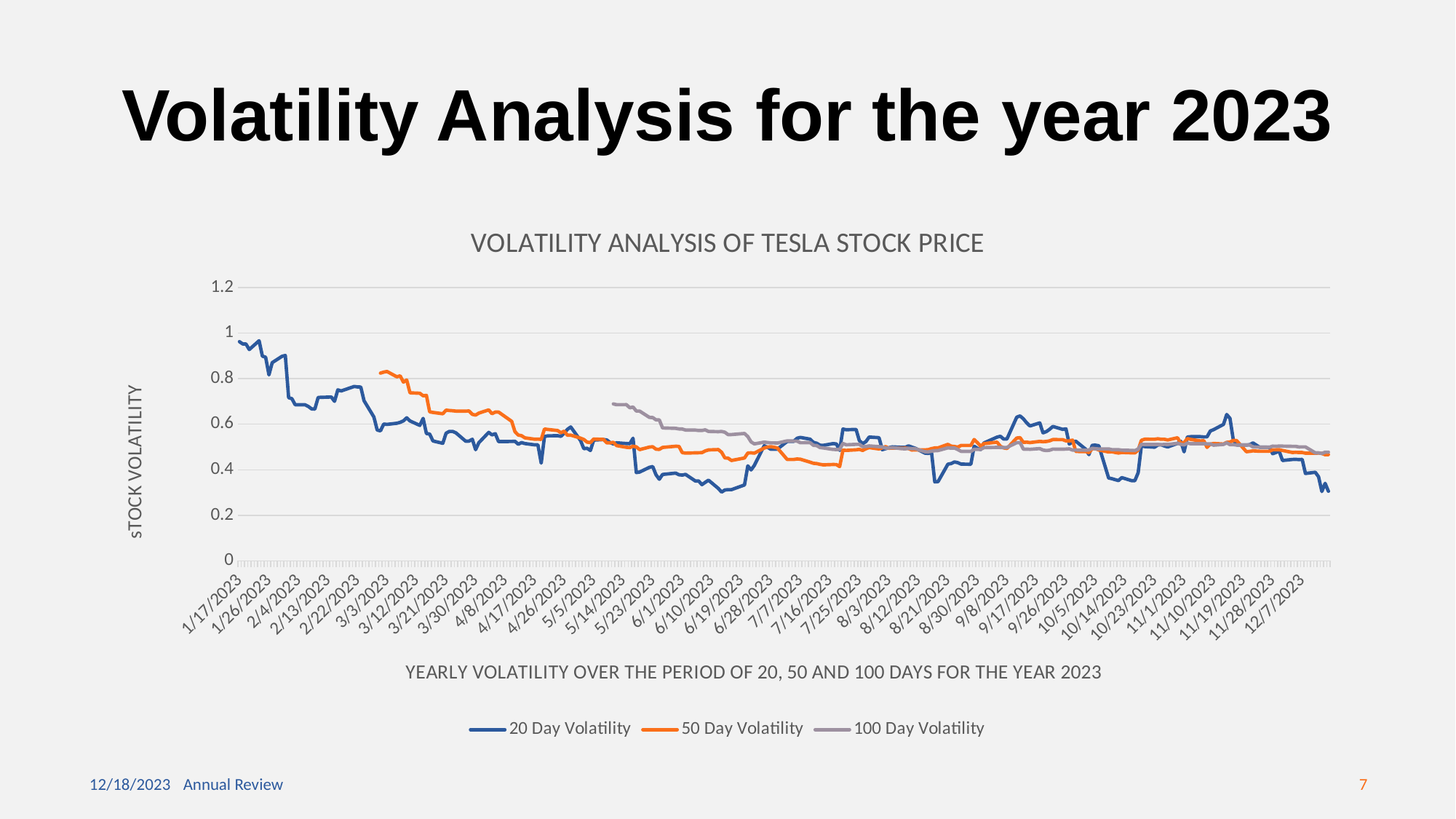

# Volatility Analysis for the year 2023

### Chart: VOLATILITY ANALYSIS OF TESLA STOCK PRICE

| Category | 20 Day Volatility | 50 Day Volatility | 100 Day Volatility |
|---|---|---|---|
| 44943 | 0.9622863811354041 | None | None |
| 44944 | 0.9522637309194573 | None | None |
| 44945 | 0.9521971481806729 | None | None |
| 44946 | 0.9277488811022363 | None | None |
| 44949 | 0.9665102358838357 | None | None |
| 44950 | 0.8986359620197041 | None | None |
| 44951 | 0.894042420966274 | None | None |
| 44952 | 0.8164245047072912 | None | None |
| 44953 | 0.870205418544148 | None | None |
| 44956 | 0.8982316423748969 | None | None |
| 44957 | 0.9016892256485894 | None | None |
| 44958 | 0.7164604890078794 | None | None |
| 44959 | 0.7121485671938326 | None | None |
| 44960 | 0.6854229710805573 | None | None |
| 44963 | 0.685398063228969 | None | None |
| 44964 | 0.6779788255394941 | None | None |
| 44965 | 0.6670952904819849 | None | None |
| 44966 | 0.6662218115453485 | None | None |
| 44967 | 0.7175876210379794 | None | None |
| 44970 | 0.7188756105276891 | None | None |
| 44971 | 0.7195455578269682 | None | None |
| 44972 | 0.700422073816508 | None | None |
| 44973 | 0.7510376508619235 | None | None |
| 44974 | 0.745907472095041 | None | None |
| 44978 | 0.7657198082569877 | None | None |
| 44979 | 0.763698115250213 | None | None |
| 44980 | 0.763230631976188 | None | None |
| 44981 | 0.7030191786374682 | None | None |
| 44984 | 0.6317630100506189 | None | None |
| 44985 | 0.5744119286766711 | None | None |
| 44986 | 0.5708312083035051 | 0.8242343634569297 | None |
| 44987 | 0.6005584939579651 | 0.828670444896463 | None |
| 44988 | 0.5993129536718401 | 0.8313451825297976 | None |
| 44991 | 0.6041063420141707 | 0.8079617831495048 | None |
| 44992 | 0.6080301980867937 | 0.8124706983162057 | None |
| 44993 | 0.6146366254983399 | 0.7848376867429884 | None |
| 44994 | 0.6281858900838178 | 0.793937536335337 | None |
| 44995 | 0.6142512469075155 | 0.7377812717369181 | None |
| 44998 | 0.5947918080971172 | 0.735870590860208 | None |
| 44999 | 0.625635155393906 | 0.7247461958995322 | None |
| 45000 | 0.5591610224184139 | 0.7266499970380047 | None |
| 45001 | 0.5567931118116922 | 0.6540904696142338 | None |
| 45002 | 0.5264665489579793 | 0.6517718816095247 | None |
| 45005 | 0.5162274264744369 | 0.6458972868900252 | None |
| 45006 | 0.5605010965295912 | 0.6616543965137449 | None |
| 45007 | 0.5683417862684907 | 0.6602170947375502 | None |
| 45008 | 0.5682595193738981 | 0.659119708045748 | None |
| 45009 | 0.5621520439409041 | 0.657631472217895 | None |
| 45012 | 0.5250298001299847 | 0.6574983620316015 | None |
| 45013 | 0.5258721743118882 | 0.6581883667571912 | None |
| 45014 | 0.5339427126696198 | 0.6432900430839144 | None |
| 45015 | 0.48818641342992003 | 0.6399389443367474 | None |
| 45016 | 0.5188041023352694 | 0.6486681070314249 | None |
| 45019 | 0.5640981431154436 | 0.662880829082745 | None |
| 45020 | 0.5530555542495376 | 0.6459920390734603 | None |
| 45021 | 0.5585074652146224 | 0.6531968980180733 | None |
| 45022 | 0.5237516365707693 | 0.6534129177510846 | None |
| 45026 | 0.5242424010714383 | 0.6126788324513368 | None |
| 45027 | 0.5251827059549434 | 0.567205523691041 | None |
| 45028 | 0.5119460436145609 | 0.5525337016069262 | None |
| 45029 | 0.5194866127509307 | 0.5496932884639995 | None |
| 45030 | 0.5150995284909583 | 0.5401302600753859 | None |
| 45033 | 0.5094870049957817 | 0.5341193070516485 | None |
| 45034 | 0.5093626157455418 | 0.5346842051830464 | None |
| 45035 | 0.4291149391984354 | 0.5332458516873727 | None |
| 45036 | 0.5459354452084273 | 0.5787852745710877 | None |
| 45037 | 0.54888746590151 | 0.5769096233432881 | None |
| 45040 | 0.5495682290868185 | 0.5722827457288119 | None |
| 45041 | 0.5466989499850007 | 0.5623992661308713 | None |
| 45042 | 0.5607302119858834 | 0.5693355861237958 | None |
| 45043 | 0.5772700773507131 | 0.551507047477914 | None |
| 45044 | 0.587829510601287 | 0.5520166434339261 | None |
| 45047 | 0.527874937361984 | 0.538843371179345 | None |
| 45048 | 0.4925689935167306 | 0.5329080129577723 | None |
| 45049 | 0.4942358237867599 | 0.5212292825464974 | None |
| 45050 | 0.48442519335845713 | 0.5191851312532902 | None |
| 45051 | 0.5301844136791343 | 0.5348583005509178 | None |
| 45054 | 0.5326365585822388 | 0.5331595385264183 | None |
| 45055 | 0.5307847164895146 | 0.5181552746178 | None |
| 45056 | 0.5195052477080312 | 0.5180189784774426 | None |
| 45057 | 0.5132426741788049 | 0.5204084236320202 | 0.6889923388755708 |
| 45058 | 0.5182850731770787 | 0.5060939599206367 | 0.6856401019768373 |
| 45061 | 0.5151075713862648 | 0.4987242169638895 | 0.6858361330350439 |
| 45062 | 0.5145492890338392 | 0.4973066908966505 | 0.6721006004126155 |
| 45063 | 0.5384235620501182 | 0.5034004134064562 | 0.6752645206874572 |
| 45064 | 0.38777160621290896 | 0.5005486782981193 | 0.6580275724183287 |
| 45065 | 0.38987618617914466 | 0.4885161501629269 | 0.657556826662143 |
| 45068 | 0.4107666027006141 | 0.4995877496790989 | 0.6297642142007049 |
| 45069 | 0.41417459957984354 | 0.501160317073577 | 0.6292141378495301 |
| 45070 | 0.37804935058162675 | 0.49027888649590423 | 0.6190728194840345 |
| 45071 | 0.35816452472573523 | 0.48935471443229556 | 0.619011926104107 |
| 45072 | 0.3792108091438914 | 0.49813839475934224 | 0.5835896511109986 |
| 45076 | 0.3853778458496225 | 0.5031012782090457 | 0.5819531204890533 |
| 45077 | 0.3778484283799711 | 0.50262557604857 | 0.579328249248142 |
| 45078 | 0.37632842444300585 | 0.4752542225762773 | 0.5788777043986356 |
| 45079 | 0.3797933117402234 | 0.47327301230820934 | 0.5742992435193225 |
| 45082 | 0.3504750509020616 | 0.47436234088627177 | 0.5741519257152469 |
| 45083 | 0.35072959065540077 | 0.47463587499476023 | 0.5723900345260717 |
| 45084 | 0.33452334129842637 | 0.4752620959954446 | 0.5725369971689567 |
| 45085 | 0.34442542784933095 | 0.4827009784942806 | 0.5752994891784098 |
| 45086 | 0.3540287984909676 | 0.4872175151120116 | 0.5682784865077545 |
| 45089 | 0.3179257851647228 | 0.4887509069476945 | 0.5671536929941834 |
| 45090 | 0.301846133987328 | 0.47697842176618843 | 0.5680753231543676 |
| 45091 | 0.311077627447665 | 0.4520685266849707 | 0.564714369673889 |
| 45092 | 0.3123925482647712 | 0.4509038504994913 | 0.5542357405108292 |
| 45093 | 0.31234179510222476 | 0.44069858276117074 | 0.5545193234217707 |
| 45097 | 0.3331287476480922 | 0.45168897069233416 | 0.559325687113102 |
| 45098 | 0.4171932513215685 | 0.4736061146943902 | 0.5457409281673168 |
| 45099 | 0.39920680093323274 | 0.4743351185799339 | 0.5223880128195831 |
| 45100 | 0.4191795070507305 | 0.47292080416144794 | 0.5135046846468005 |
| 45103 | 0.5054230857675935 | 0.4951832127408158 | 0.5213773906496971 |
| 45104 | 0.4987733194373701 | 0.49982190821557965 | 0.5196955474623817 |
| 45105 | 0.48992407887769557 | 0.5013091371892733 | 0.5179054269022199 |
| 45106 | 0.4905412837752116 | 0.49900331270741893 | 0.5178255788948061 |
| 45107 | 0.4903964294266663 | 0.4955503057811402 | 0.5170931825291332 |
| 45110 | 0.5245930073130478 | 0.4453162425031928 | 0.5268183735776422 |
| 45112 | 0.5246053062611995 | 0.4453038847635555 | 0.5260247326361557 |
| 45113 | 0.5382503347898094 | 0.4472547593772283 | 0.5257786310810476 |
| 45114 | 0.5421503815428185 | 0.44632191528025283 | 0.5187362215353544 |
| 45117 | 0.5342944800719882 | 0.4334020465900562 | 0.5192848700583382 |
| 45118 | 0.520133658084085 | 0.4285561127393417 | 0.5072802353177782 |
| 45119 | 0.5164134206047792 | 0.42720027457001003 | 0.5062380061390985 |
| 45120 | 0.5079288298021158 | 0.42394792473842635 | 0.4975251123016769 |
| 45121 | 0.5071056203047853 | 0.4214007529932263 | 0.4958093387769199 |
| 45124 | 0.5149027973788203 | 0.4232577270618383 | 0.4893089555638482 |
| 45125 | 0.5132947230628554 | 0.4228622259727563 | 0.4889226245670224 |
| 45126 | 0.48490260095177284 | 0.4140150882354673 | 0.4892158573070146 |
| 45127 | 0.5788810537390787 | 0.48607190260853667 | 0.5154610116208459 |
| 45128 | 0.5757488274601921 | 0.48503501472098887 | 0.5095395987177316 |
| 45131 | 0.5772044016793244 | 0.487564386565565 | 0.5117096432013521 |
| 45132 | 0.5283759109155897 | 0.4896637918508001 | 0.5116887613333271 |
| 45133 | 0.5147027549121066 | 0.4847125418712033 | 0.5016920976251824 |
| 45134 | 0.5235269516101947 | 0.4922383511438535 | 0.5023210445483264 |
| 45135 | 0.5435863469264254 | 0.4972845659923758 | 0.5046637486034302 |
| 45138 | 0.5408681693162284 | 0.4913480461965506 | 0.5014916958214203 |
| 45139 | 0.48800498428794425 | 0.49636013839638393 | 0.5004109032217686 |
| 45140 | 0.49236566746700533 | 0.5018532766350167 | 0.4950992635966645 |
| 45141 | 0.49658928846438666 | 0.4942315613984498 | 0.49578728118288684 |
| 45142 | 0.5005596984220546 | 0.49547570825301585 | 0.4974056039038164 |
| 45145 | 0.49839217575123024 | 0.4942889556104428 | 0.49246405724444736 |
| 45146 | 0.4982859302618018 | 0.4951689753034803 | 0.49182980622675776 |
| 45147 | 0.5048263608498188 | 0.4931805337173582 | 0.4939782628062182 |
| 45148 | 0.499546346183319 | 0.48663992423593283 | 0.4926344683536891 |
| 45149 | 0.49481472564797363 | 0.48726805758406544 | 0.49261616785170104 |
| 45152 | 0.47299568111436247 | 0.4874077204078341 | 0.4791743815440683 |
| 45153 | 0.4716401590428875 | 0.4882726077341425 | 0.47841726065807827 |
| 45154 | 0.4768750344283618 | 0.492823139192295 | 0.48143738960146054 |
| 45155 | 0.346543458277064 | 0.49576327180388974 | 0.4835331548956626 |
| 45156 | 0.34768687467045106 | 0.49601527930449 | 0.48433544012672397 |
| 45159 | 0.4244646190535657 | 0.5115056332867721 | 0.4961770789961219 |
| 45160 | 0.42729345441447497 | 0.503585477907774 | 0.4949670186394317 |
| 45161 | 0.4343993675679658 | 0.5022930670876203 | 0.49538061733698485 |
| 45162 | 0.4312091494077777 | 0.499275295344029 | 0.488781700209099 |
| 45163 | 0.42486747221598326 | 0.5066874277744883 | 0.48098852194167846 |
| 45166 | 0.42418509502341323 | 0.506695188523543 | 0.48051476671896964 |
| 45167 | 0.5036267582415045 | 0.53279696881793 | 0.4897000207725689 |
| 45168 | 0.4939674150904843 | 0.5191116431256318 | 0.4896632341646359 |
| 45169 | 0.48873573416635036 | 0.5037309202912668 | 0.48956401439575087 |
| 45170 | 0.5176629190336974 | 0.5148662821538862 | 0.4971783981468439 |
| 45174 | 0.5433780526070043 | 0.5211972379422282 | 0.498312302625889 |
| 45175 | 0.546922374554933 | 0.5029278399694496 | 0.4977393115498727 |
| 45176 | 0.5346514697098024 | 0.49595115966721576 | 0.4976370092219581 |
| 45177 | 0.535135219488161 | 0.4936432067673396 | 0.49804336360646234 |
| 45180 | 0.6311752313630505 | 0.5394555344993999 | 0.5188420862023447 |
| 45181 | 0.6362822140089953 | 0.5408991081152349 | 0.5191122550919518 |
| 45182 | 0.6237179353220919 | 0.5201943542268966 | 0.49033596720967826 |
| 45183 | 0.6063349254796534 | 0.5212799572472387 | 0.49057249351140686 |
| 45184 | 0.5922177668420768 | 0.5192638774737464 | 0.48978879169851713 |
| 45187 | 0.605607333636232 | 0.5245054820302879 | 0.4929912825600774 |
| 45188 | 0.5620022886772765 | 0.5231618607091074 | 0.4866567765802284 |
| 45189 | 0.5673134262635265 | 0.5241777729314192 | 0.48433443858156733 |
| 45190 | 0.5774933281630179 | 0.5270234863458501 | 0.48578045089698135 |
| 45191 | 0.5901889461993188 | 0.5326928894674985 | 0.49069580840492216 |
| 45194 | 0.577385906838332 | 0.5322026012746844 | 0.4902582674201299 |
| 45195 | 0.5793595798464505 | 0.5267561121985026 | 0.4909054569805978 |
| 45196 | 0.5127466580080419 | 0.5264308784868417 | 0.49184704982406335 |
| 45197 | 0.5220080445570352 | 0.5301531231977507 | 0.48648391986513967 |
| 45198 | 0.5252853337938885 | 0.4803652846131818 | 0.4867381774247426 |
| 45201 | 0.4904388157345793 | 0.48002183174051805 | 0.4857610255454733 |
| 45202 | 0.46642539689660595 | 0.4752390346298345 | 0.48715714396906534 |
| 45203 | 0.5076258375515904 | 0.4926895201328674 | 0.4939230045609655 |
| 45204 | 0.5079416714598294 | 0.49271744787588256 | 0.49202314570557054 |
| 45205 | 0.5053741770669296 | 0.4869069354426494 | 0.4915181102677857 |
| 45208 | 0.3634811188274239 | 0.47788955263815663 | 0.4916442616155763 |
| 45209 | 0.3606315129205982 | 0.47909430943088327 | 0.4880145746973952 |
| 45210 | 0.35630057157223466 | 0.4760098865872986 | 0.4876664666888064 |
| 45211 | 0.352382945074263 | 0.4733632197718685 | 0.4881272667864826 |
| 45212 | 0.3653959135608082 | 0.4760724977011411 | 0.4859955900586692 |
| 45215 | 0.3520285488652705 | 0.47439262423623496 | 0.48516394782633554 |
| 45216 | 0.3518050772523186 | 0.4739503692242959 | 0.48423358091778435 |
| 45217 | 0.3872086276407713 | 0.4864916445463975 | 0.491227387422692 |
| 45218 | 0.5065426941614083 | 0.5293390477149806 | 0.5115812780463621 |
| 45219 | 0.5016099935321733 | 0.5342021886250479 | 0.5113643096101781 |
| 45222 | 0.49902338309805244 | 0.5339262773397327 | 0.5109275530164434 |
| 45223 | 0.508722165264337 | 0.5360518555052417 | 0.5112327897200653 |
| 45224 | 0.5099154683568239 | 0.5340020026815164 | 0.5098465398823258 |
| 45225 | 0.504389005305738 | 0.5339296688243425 | 0.5115962894381021 |
| 45226 | 0.49999971447287295 | 0.5307267999762247 | 0.5109963277782176 |
| 45229 | 0.5158196383238343 | 0.5405017998878362 | 0.5161629136860484 |
| 45230 | 0.5252619381374543 | 0.5163734797538392 | 0.511738106025853 |
| 45231 | 0.47865037102432534 | 0.5192524040260879 | 0.5090445493187519 |
| 45232 | 0.5437015006615702 | 0.5369248971077055 | 0.5172834640246678 |
| 45233 | 0.5451961130590057 | 0.533452061665437 | 0.5141615862399397 |
| 45236 | 0.5452171458863446 | 0.5265138003439594 | 0.5140824907330311 |
| 45237 | 0.5441581571751051 | 0.5275482474773269 | 0.5146081793139803 |
| 45238 | 0.5445212992065411 | 0.49829944547217153 | 0.5136691736870953 |
| 45239 | 0.5701005402602025 | 0.5124456223419158 | 0.5136353701653367 |
| 45240 | 0.5761340319822238 | 0.5154457416634604 | 0.5078477747768881 |
| 45243 | 0.5989691833022895 | 0.5130451506940744 | 0.5113590857576298 |
| 45244 | 0.6426244624278212 | 0.5204492156618634 | 0.5183319595557234 |
| 45245 | 0.6254912184658226 | 0.5218399736275983 | 0.5100399977750678 |
| 45246 | 0.5311164255718241 | 0.5288338348829872 | 0.5102165439774653 |
| 45247 | 0.5089987075976399 | 0.5283745077894977 | 0.508734874537974 |
| 45250 | 0.5087110054629718 | 0.4792221216918969 | 0.5087541487292054 |
| 45251 | 0.509926716630936 | 0.4807077960085327 | 0.509490427186674 |
| 45252 | 0.5177676803381314 | 0.4830941578497326 | 0.4997900406778472 |
| 45254 | 0.4991949515720385 | 0.4812425553595963 | 0.49959394727411344 |
| 45257 | 0.49939341653329306 | 0.4813757692942477 | 0.4986643920751527 |
| 45258 | 0.47031549044514637 | 0.48750612619842226 | 0.5038179159762183 |
| 45259 | 0.47581348095878023 | 0.4877236360365711 | 0.5033392144778784 |
| 45260 | 0.48175458351527944 | 0.48801842464011946 | 0.5039560383720787 |
| 45261 | 0.4407009414458362 | 0.48476877092873083 | 0.503774419914354 |
| 45264 | 0.44526985375462297 | 0.47607153579328787 | 0.5028140772765957 |
| 45265 | 0.4458620852842231 | 0.47665950732653245 | 0.50287269800938 |
| 45266 | 0.44462153367309454 | 0.47604308050548994 | 0.5001037333078914 |
| 45267 | 0.44568196970264073 | 0.4758643913627812 | 0.5003447794082316 |
| 45268 | 0.3837727267418484 | 0.47281817016656585 | 0.5003906889267684 |
| 45271 | 0.38911686628593795 | 0.4728940768565367 | 0.4742321057158909 |
| 45272 | 0.36920933390431226 | 0.4732550843902552 | 0.474256411662738 |
| 45273 | 0.3044209917535307 | 0.47178462840590424 | 0.4712075336235699 |
| 45274 | 0.3403184949072152 | 0.4660856072494482 | 0.47715905486263044 |
| 45275 | 0.3054036598578191 | 0.4666078300489727 | 0.47741289481074123 |